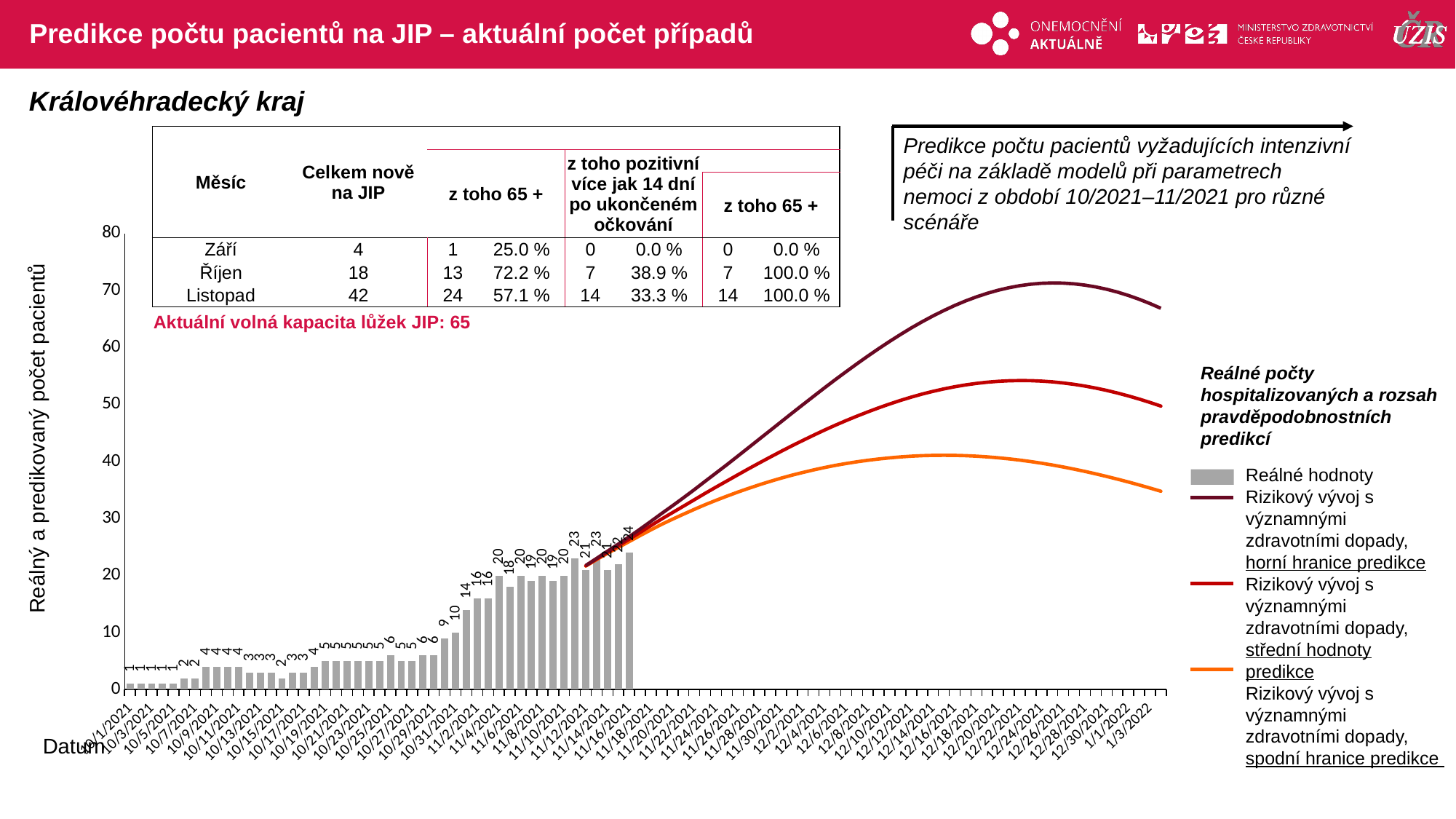

# Predikce počtu pacientů na JIP – aktuální počet případů
Královéhradecký kraj
| Měsíc | Celkem nově na JIP |  |  |  |  |  |  |
| --- | --- | --- | --- | --- | --- | --- | --- |
|  |  | z toho 65 + |  | z toho pozitivní více jak 14 dní po ukončeném očkování |  |  |  |
|  |  |  |  |  |  | z toho 65 + |  |
| Září | 4 | 1 | 25.0 % | 0 | 0.0 % | 0 | 0.0 % |
| Říjen | 18 | 13 | 72.2 % | 7 | 38.9 % | 7 | 100.0 % |
| Listopad | 42 | 24 | 57.1 % | 14 | 33.3 % | 14 | 100.0 % |
| Aktuální volná kapacita lůžek JIP: 65 |  |  |  |  |  |  |  |
Predikce počtu pacientů vyžadujících intenzivní péči na základě modelů při parametrech nemoci z období 10/2021–11/2021 pro různé scénáře

### Chart

| Category |  |  |  |  |  |  |
|---|---|---|---|---|---|---|
| 44470 | 1.0 | None | None | None | None | None |
| 44471 | 1.0 | None | None | None | None | None |
| 44472 | 1.0 | None | None | None | None | None |
| 44473 | 1.0 | None | None | None | None | None |
| 44474 | 1.0 | None | None | None | None | None |
| 44475 | 2.0 | None | None | None | None | None |
| 44476 | 2.0 | None | None | None | None | None |
| 44477 | 4.0 | None | None | None | None | None |
| 44478 | 4.0 | None | None | None | None | None |
| 44479 | 4.0 | None | None | None | None | None |
| 44480 | 4.0 | None | None | None | None | None |
| 44481 | 3.0 | None | None | None | None | None |
| 44482 | 3.0 | None | None | None | None | None |
| 44483 | 3.0 | None | None | None | None | None |
| 44484 | 2.0 | None | None | None | None | None |
| 44485 | 3.0 | None | None | None | None | None |
| 44486 | 3.0 | None | None | None | None | None |
| 44487 | 4.0 | None | None | None | None | None |
| 44488 | 5.0 | None | None | None | None | None |
| 44489 | 5.0 | None | None | None | None | None |
| 44490 | 5.0 | None | None | None | None | None |
| 44491 | 5.0 | None | None | None | None | None |
| 44492 | 5.0 | None | None | None | None | None |
| 44493 | 5.0 | None | None | None | None | None |
| 44494 | 6.0 | None | None | None | None | None |
| 44495 | 5.0 | None | None | None | None | None |
| 44496 | 5.0 | None | None | None | None | None |
| 44497 | 6.0 | None | None | None | None | None |
| 44498 | 6.0 | None | None | None | None | None |
| 44499 | 9.0 | None | None | None | None | None |
| 44500 | 10.0 | None | None | None | None | None |
| 44501 | 14.0 | None | None | None | None | None |
| 44502 | 16.0 | None | None | None | None | None |
| 44503 | 16.0 | None | None | None | None | None |
| 44504 | 20.0 | None | None | None | None | None |
| 44505 | 18.0 | None | None | None | None | None |
| 44506 | 20.0 | None | None | None | None | None |
| 44507 | 19.0 | None | None | None | None | None |
| 44508 | 20.0 | None | None | None | None | None |
| 44509 | 19.0 | None | None | None | None | None |
| 44510 | 20.0 | None | None | None | None | None |
| 44511 | 23.0 | None | None | None | None | None |
| 44512 | 21.0 | None | 21.66171072336423 | 21.705378002645777 | 21.749292968250693 | None |
| 44513 | 23.0 | None | 22.79140148834196 | 22.896211179474626 | 23.001921526133955 | None |
| 44514 | 21.0 | None | 23.885786124441402 | 24.071279134796278 | 24.25901551878039 | None |
| 44515 | 22.0 | None | 24.92444354538175 | 25.212017629933783 | 25.504217505099305 | None |
| 44516 | 24.0 | None | 25.953071711757104 | 26.36533321164364 | 26.786046502011878 | None |
| 44517 | None | None | 26.98771942140925 | 27.54919916022363 | 28.1248537383296 | None |
| 44518 | None | None | 27.9996161690809 | 28.735171119794728 | 29.493007657083368 | None |
| 44519 | None | None | 28.98023975550238 | 29.91556021471753 | 30.884169561602008 | None |
| 44520 | None | None | 29.87451202684069 | 31.03521230530807 | 32.24363989451999 | None |
| 44521 | None | None | 30.748003865220696 | 32.1598028448646 | 33.637735635214455 | None |
| 44522 | None | None | 31.5918932085357 | 33.28024530982736 | 35.057635318480436 | None |
| 44523 | None | None | 32.42562625972303 | 34.41520970013888 | 36.5217385632248 | None |
| 44524 | None | None | 33.18946217219667 | 35.50432791412203 | 37.969520787494844 | None |
| 44525 | None | None | 33.913305481029475 | 36.57627223415666 | 39.428842874976844 | None |
| 44526 | None | None | 34.625369522165904 | 37.65823910628944 | 40.926251490549674 | None |
| 44527 | None | None | 35.291976042925725 | 38.71513533616177 | 42.42553626485531 | None |
| 44528 | None | None | 35.92085762746076 | 39.75305555511851 | 43.93137556340315 | None |
| 44529 | None | None | 36.507899106089624 | 40.76537841445004 | 45.43477443208103 | None |
| 44530 | None | None | 37.073733852978336 | 41.77124953994415 | 46.953427330268426 | None |
| 44531 | None | None | 37.59599617498287 | 42.74582107642729 | 48.45993255282494 | None |
| 44532 | None | None | 38.0738059142282 | 43.68634657315403 | 49.949495267489056 | None |
| 44533 | None | None | 38.51888589490901 | 44.60277905712233 | 51.43000506395391 | None |
| 44534 | None | None | 38.93812268559145 | 45.4996904272122 | 52.90331139392424 | None |
| 44535 | None | None | 39.31287986624733 | 46.35616855824876 | 54.345714460308585 | None |
| 44536 | None | None | 39.64578521187721 | 47.1727403571211 | 55.75502801348639 | None |
| 44537 | None | None | 39.94385104940959 | 47.954570044702336 | 57.133852590114344 | None |
| 44538 | None | None | 40.209507746961464 | 48.70200145133575 | 58.47963410678099 | None |
| 44539 | None | None | 40.44073143683441 | 49.410948912831515 | 59.785327047447765 | None |
| 44540 | None | None | 40.63559936092973 | 50.07736901083197 | 61.04379291353409 | None |
| 44541 | None | None | 40.800006162537315 | 50.70507306092002 | 62.255720082356156 | None |
| 44542 | None | None | 40.927304399724875 | 51.2852897188568 | 63.409124477659006 | None |
| 44543 | None | None | 41.018218979330896 | 51.816913469379415 | 64.49994689734194 | None |
| 44544 | None | None | 41.06886638631972 | 52.29421025612785 | 65.51945751123961 | None |
| 44545 | None | None | 41.08540077616101 | 52.72169537576667 | 66.46938066301098 | None |
| 44546 | None | None | 41.068180115872124 | 53.09810051962127 | 67.34567828922414 | None |
| 44547 | None | None | 41.017075572307014 | 53.42177452020336 | 68.14405740708338 | None |
| 44548 | None | None | 40.93069089612358 | 53.68975811515443 | 68.85891496342296 | None |
| 44549 | None | None | 40.808081213169515 | 53.8997479603226 | 69.48556225892361 | None |
| 44550 | None | None | 40.65137597384349 | 54.052788652140364 | 70.02300069222888 | None |
| 44551 | None | None | 40.46163164491748 | 54.148892534314356 | 70.46932078790002 | None |
| 44552 | None | None | 40.23924849298415 | 54.18755383128498 | 70.82232475227674 | None |
| 44553 | None | None | 39.98429836094637 | 54.168078855804865 | 71.0798693022251 | None |
| 44554 | None | None | 39.69790685892063 | 54.090968056181964 | 71.24125609648118 | None |
| 44555 | None | None | 39.38110931173456 | 53.956777065812474 | 71.30610456160892 | None |
| 44556 | None | None | 39.034981684160954 | 53.76624621801179 | 71.2744850117221 | None |
| 44557 | None | None | 38.66043258228031 | 53.52009282911824 | 71.1467145175944 | None |
| 44558 | None | None | 38.25867549979537 | 53.219480249285176 | 70.92382406490819 | None |
| 44559 | None | None | 37.830774572158035 | 52.86555956138841 | 70.60709546530933 | None |
| 44560 | None | None | 37.37771450725731 | 52.459533269178905 | 70.19811635152888 | None |
| 44561 | None | None | 36.90073998274177 | 52.0029893992204 | 69.69910508008859 | None |
| 44562 | None | None | 36.401239621357746 | 51.49778079127273 | 69.11277970008308 | None |
| 44563 | None | None | 35.8805395996943 | 50.94581209071028 | 68.44213133624044 | None |
| 44564 | None | None | 35.33994005096761 | 50.34906772991407 | 67.6904354521775 | None |
| 44565 | None | None | 34.7807944229485 | 49.709679360851624 | 66.86130169301413 | None |
Reálné počty hospitalizovaných a rozsah pravděpodobnostních predikcí
Reálný a predikovaný počet pacientů
Reálné hodnoty
Rizikový vývoj s významnými zdravotními dopady, horní hranice predikce Rizikový vývoj s významnými zdravotními dopady, střední hodnoty predikce
Rizikový vývoj s významnými zdravotními dopady, spodní hranice predikce

Datum